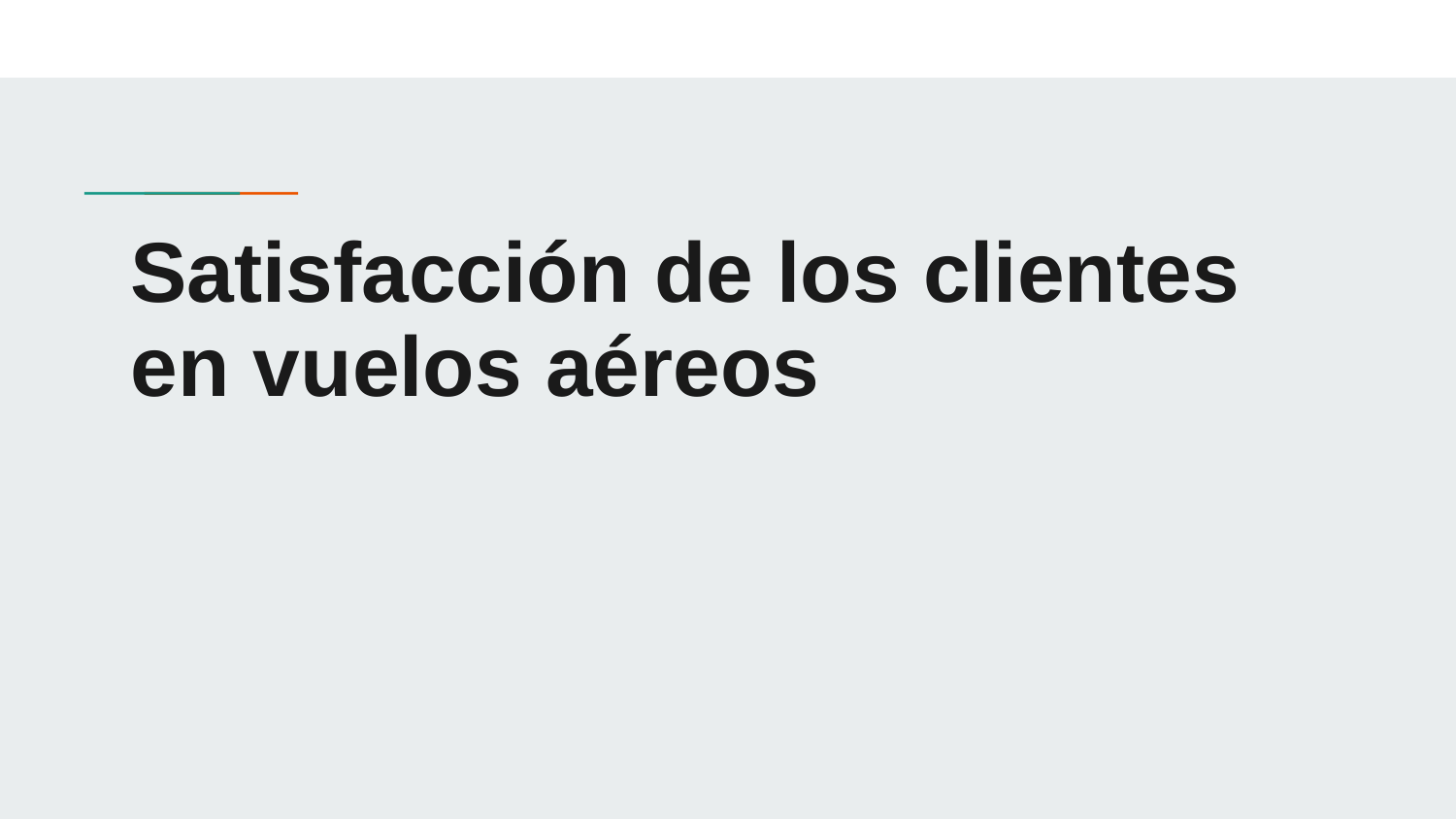

# Satisfacción de los clientes en vuelos aéreos